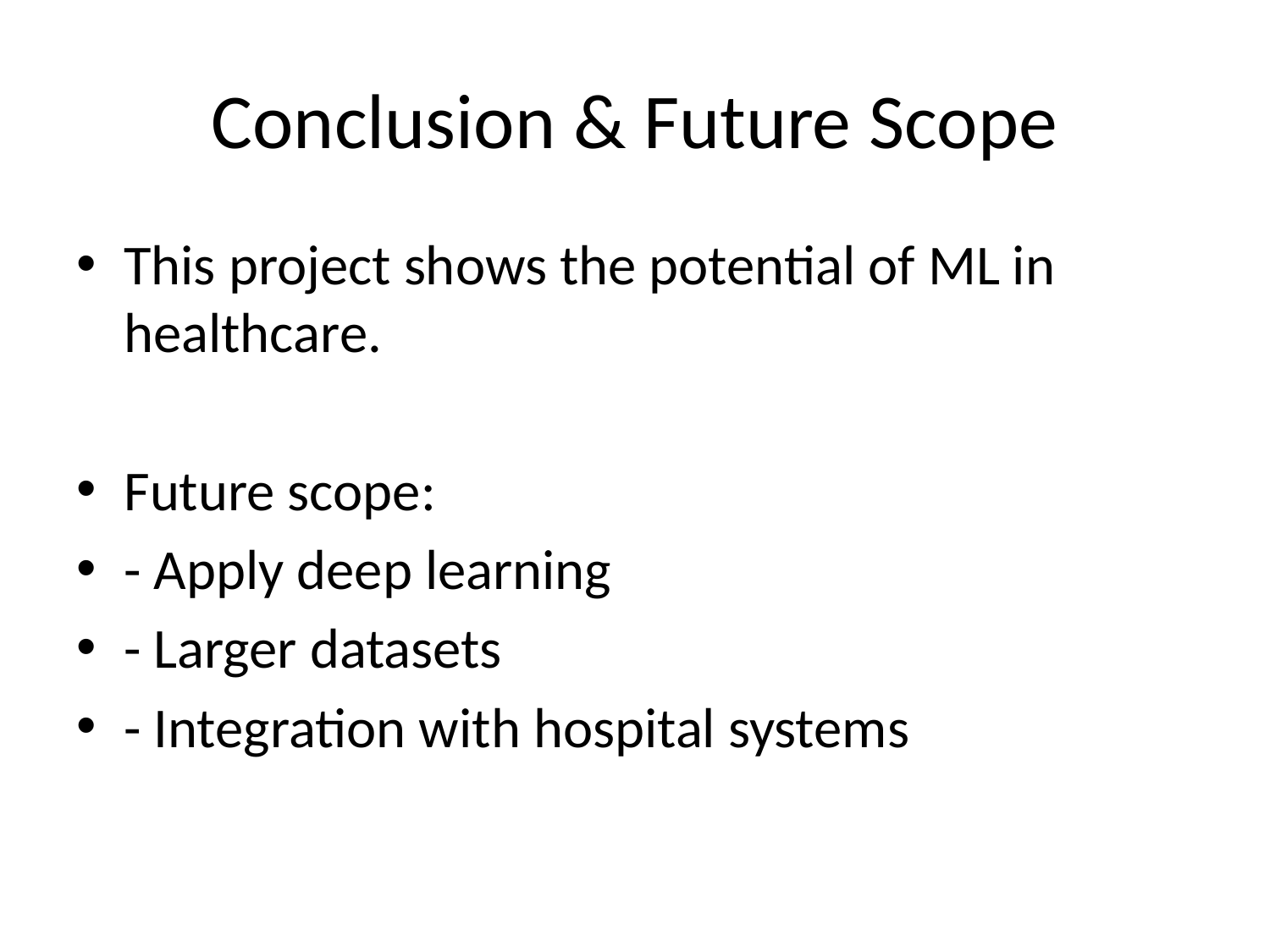

# Conclusion & Future Scope
This project shows the potential of ML in healthcare.

Future scope:
- Apply deep learning
- Larger datasets
- Integration with hospital systems